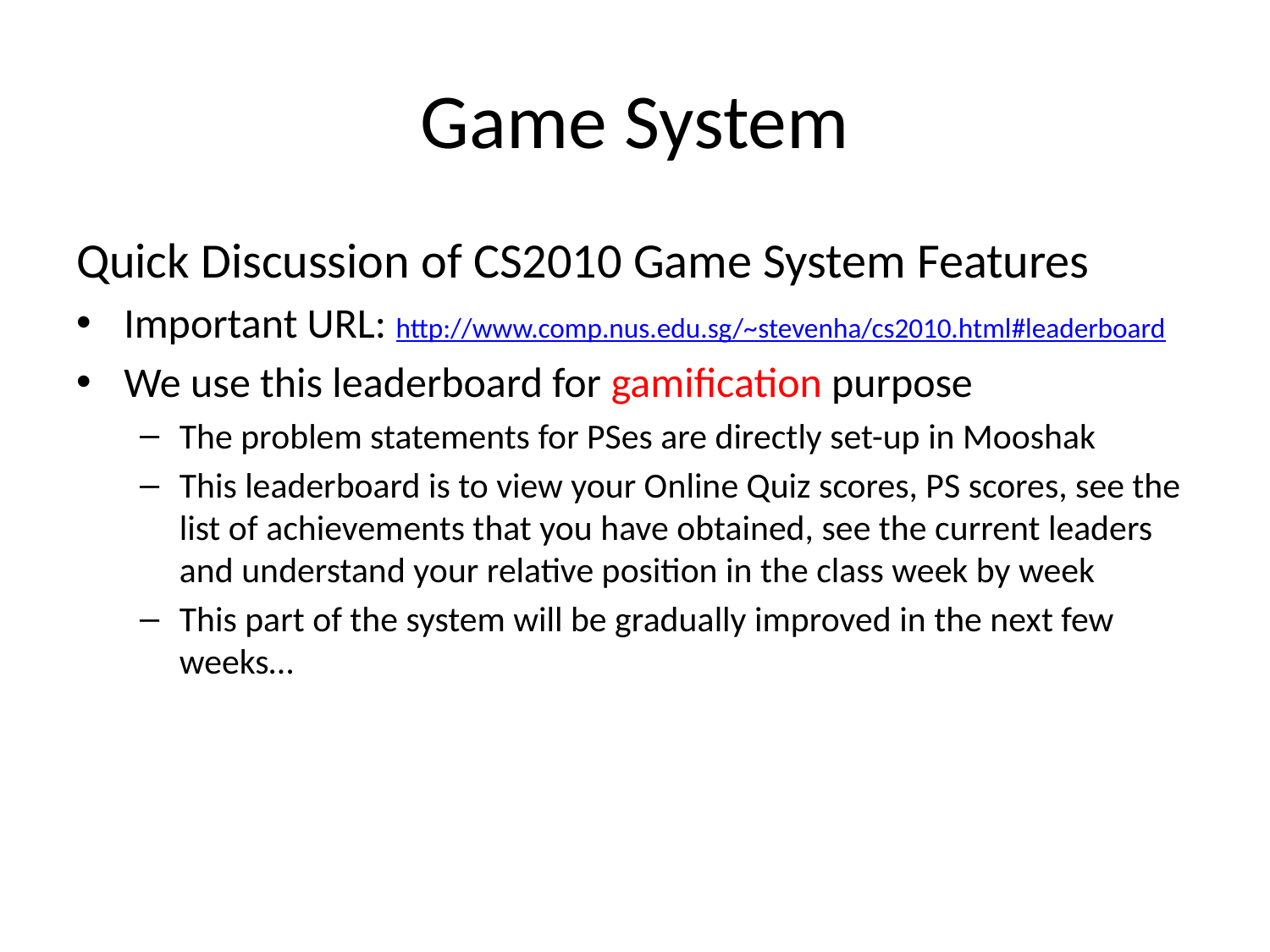

# Game System
Quick Discussion of CS2010 Game System Features
Important URL: http://www.comp.nus.edu.sg/~stevenha/cs2010.html#leaderboard
We use this leaderboard for gamification purpose
The problem statements for PSes are directly set-up in Mooshak
This leaderboard is to view your Online Quiz scores, PS scores, see the list of achievements that you have obtained, see the current leaders and understand your relative position in the class week by week
This part of the system will be gradually improved in the next few weeks…